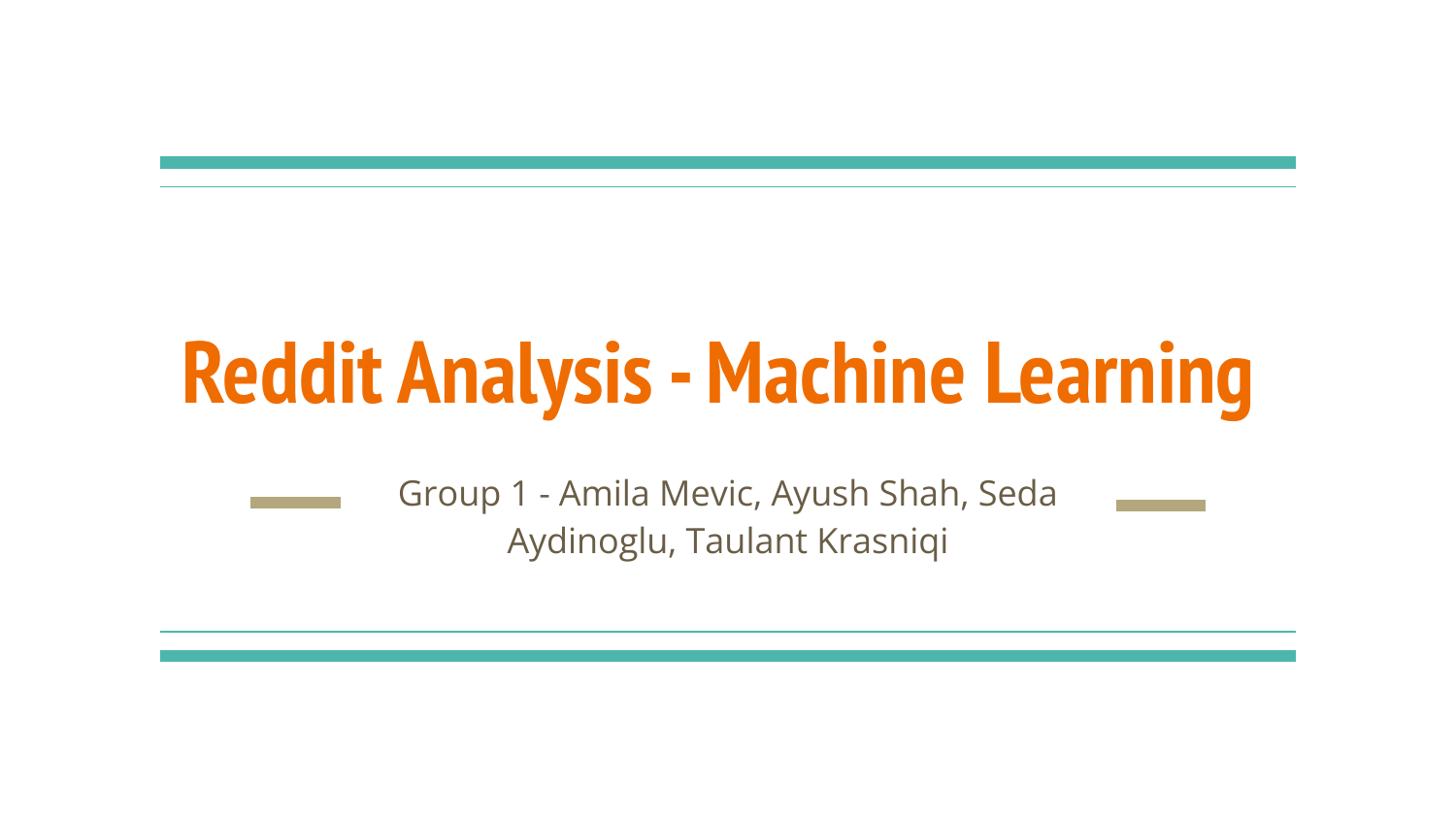

# Reddit Analysis - Machine Learning
Group 1 - Amila Mevic, Ayush Shah, Seda Aydinoglu, Taulant Krasniqi